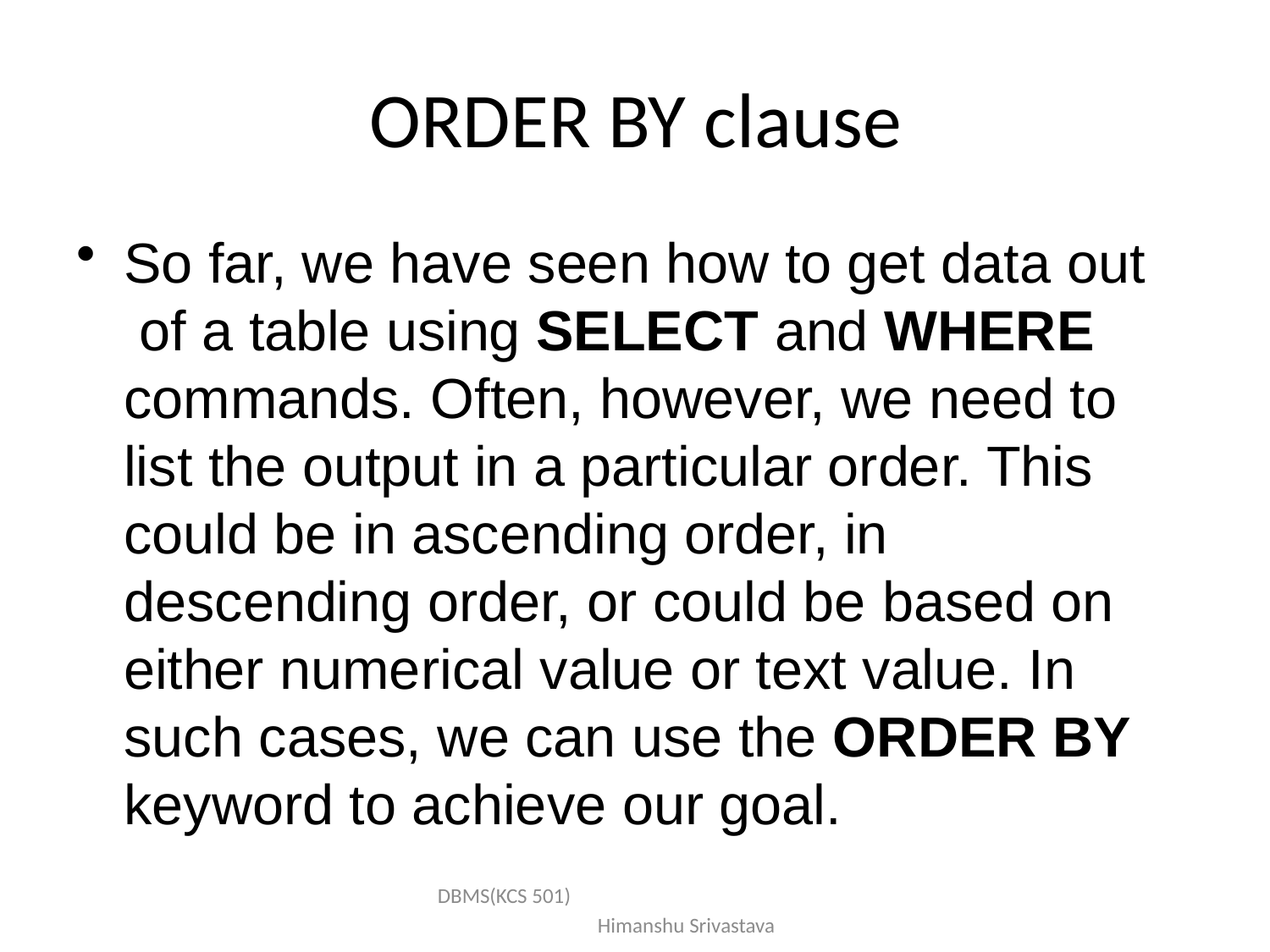

# ORDER BY clause
So far, we have seen how to get data out  of a table using SELECT and WHERE  commands. Often, however, we need to  list the output in a particular order. This  could be in ascending order, in  descending order, or could be based on  either numerical value or text value. In  such cases, we can use the ORDER BY  keyword to achieve our goal.
DBMS(KCS 501)                                                                            Himanshu Srivastava